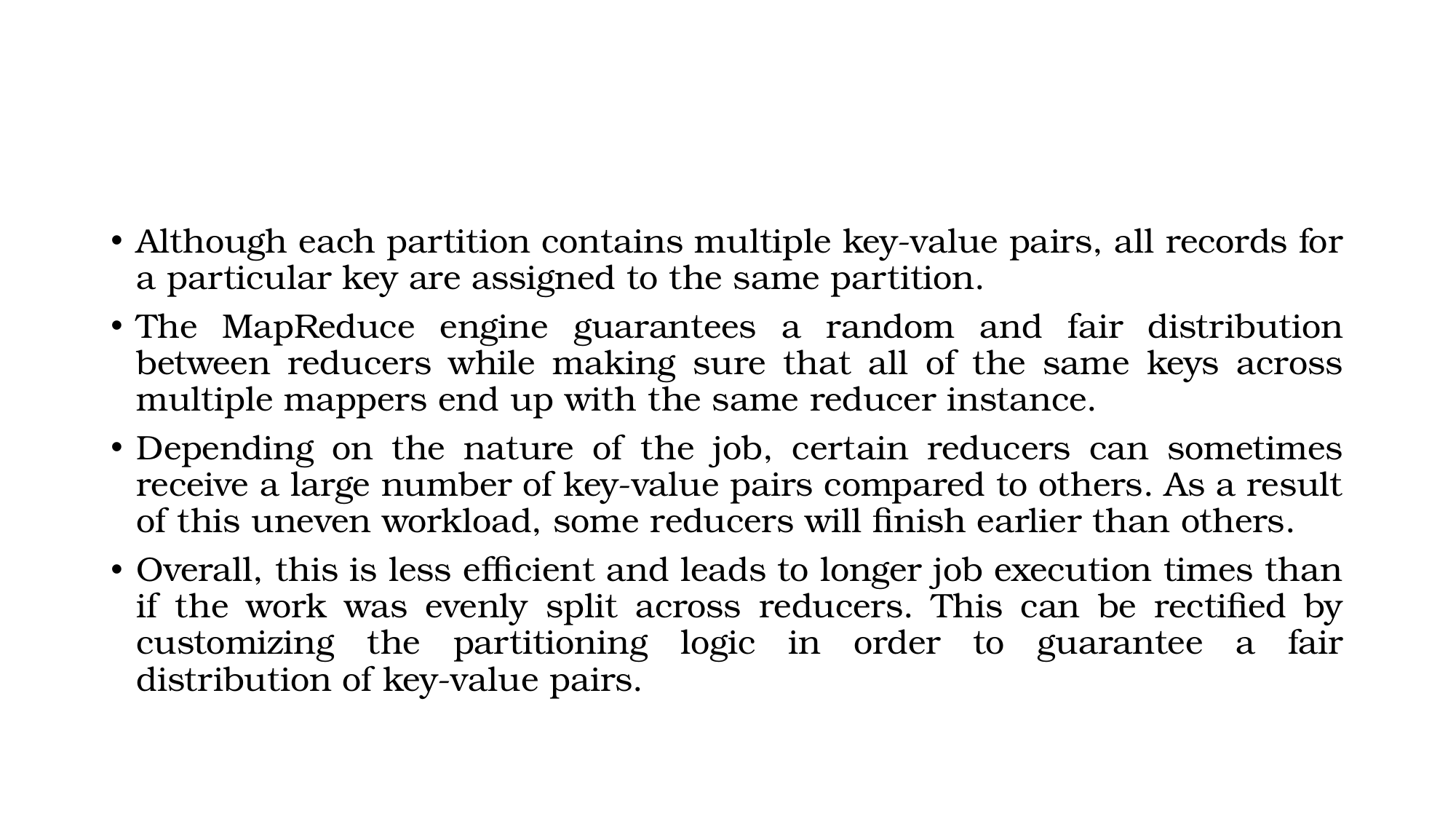

#
Although each partition contains multiple key-value pairs, all records for a particular key are assigned to the same partition.
The MapReduce engine guarantees a random and fair distribution between reducers while making sure that all of the same keys across multiple mappers end up with the same reducer instance.
Depending on the nature of the job, certain reducers can sometimes receive a large number of key-value pairs compared to others. As a result of this uneven workload, some reducers will finish earlier than others.
Overall, this is less efficient and leads to longer job execution times than if the work was evenly split across reducers. This can be rectified by customizing the partitioning logic in order to guarantee a fair distribution of key-value pairs.